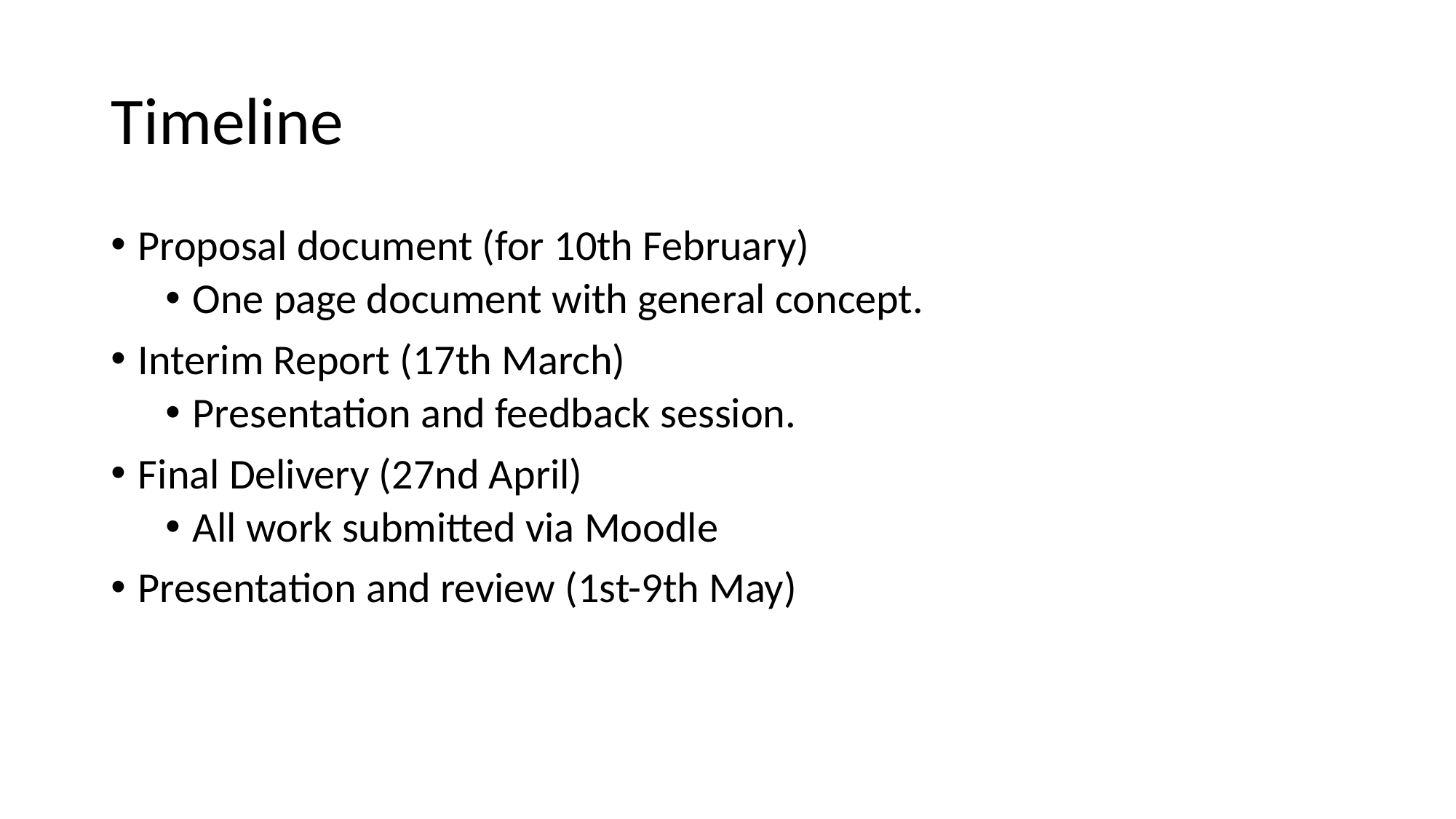

# Timeline
Proposal document (for 10th February)
One page document with general concept.
Interim Report (17th March)
Presentation and feedback session.
Final Delivery (27nd April)
All work submitted via Moodle
Presentation and review (1st-9th May)